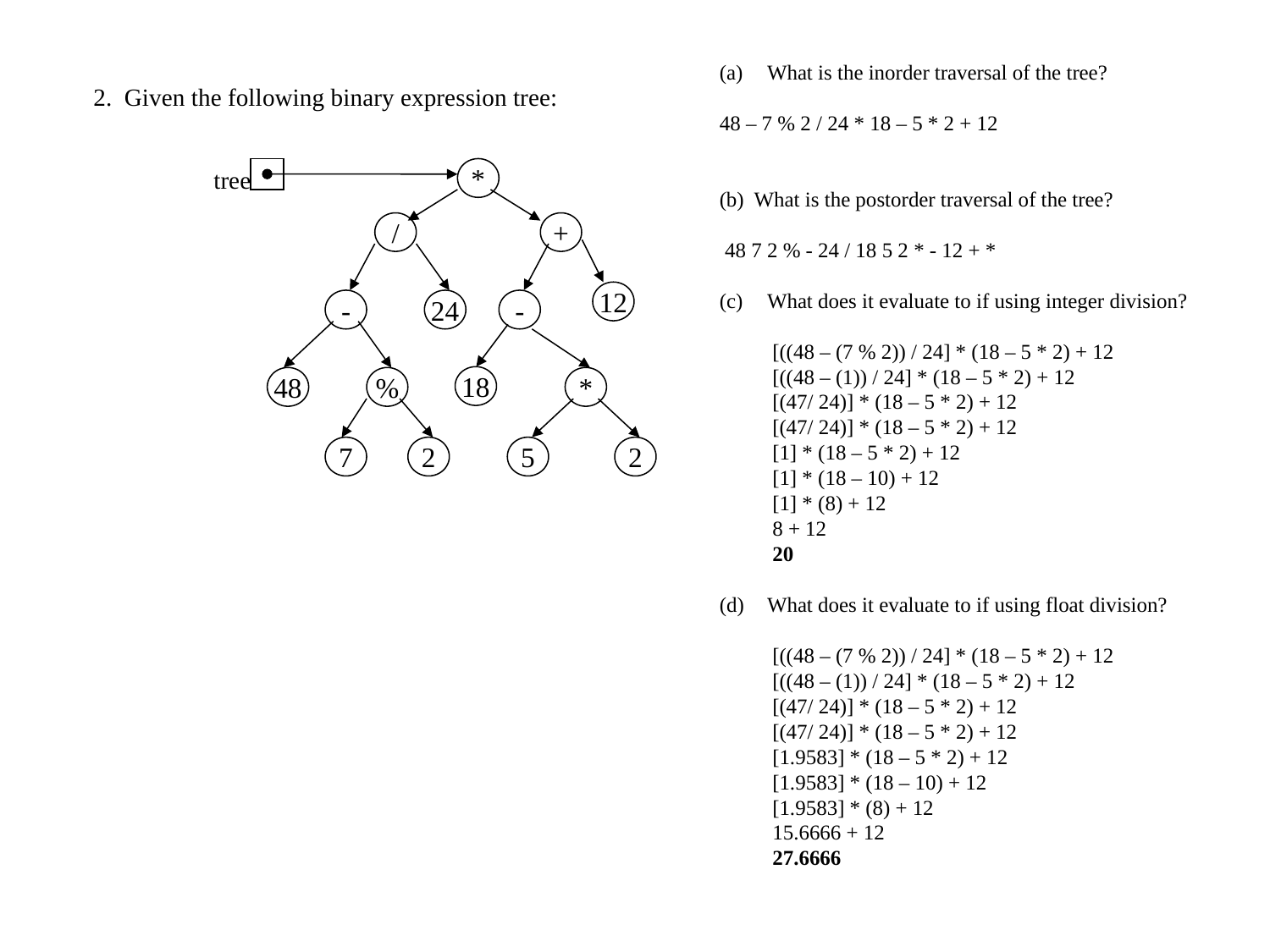

What is the inorder traversal of the tree?

48 – 7 % 2 / 24 * 18 – 5 * 2 + 12

(b)  What is the postorder traversal of the tree?

 48 7 2 % - 24 / 18 5 2 * - 12 + *

What does it evaluate to if using integer division?

          [((48 – (7 % 2)) / 24] * (18 – 5 * 2) + 12
          [((48 – (1)) / 24] * (18 – 5 * 2) + 12
          [(47/ 24)] * (18 – 5 * 2) + 12
          [(47/ 24)] * (18 – 5 * 2) + 12
          [1] * (18 – 5 * 2) + 12
          [1] * (18 – 10) + 12
          [1] * (8) + 12
          8 + 12
          20

   What does it evaluate to if using float division?

          [((48 – (7 % 2)) / 24] * (18 – 5 * 2) + 12
          [((48 – (1)) / 24] * (18 – 5 * 2) + 12
          [(47/ 24)] * (18 – 5 * 2) + 12
          [(47/ 24)] * (18 – 5 * 2) + 12
          [1.9583] * (18 – 5 * 2) + 12
          [1.9583] * (18 – 10) + 12
          [1.9583] * (8) + 12
          15.6666 + 12
          27.6666

2.  Given the following binary expression tree:
tree

*

/
+

12
-
24
-

18
48
%
*

7
2
5
2